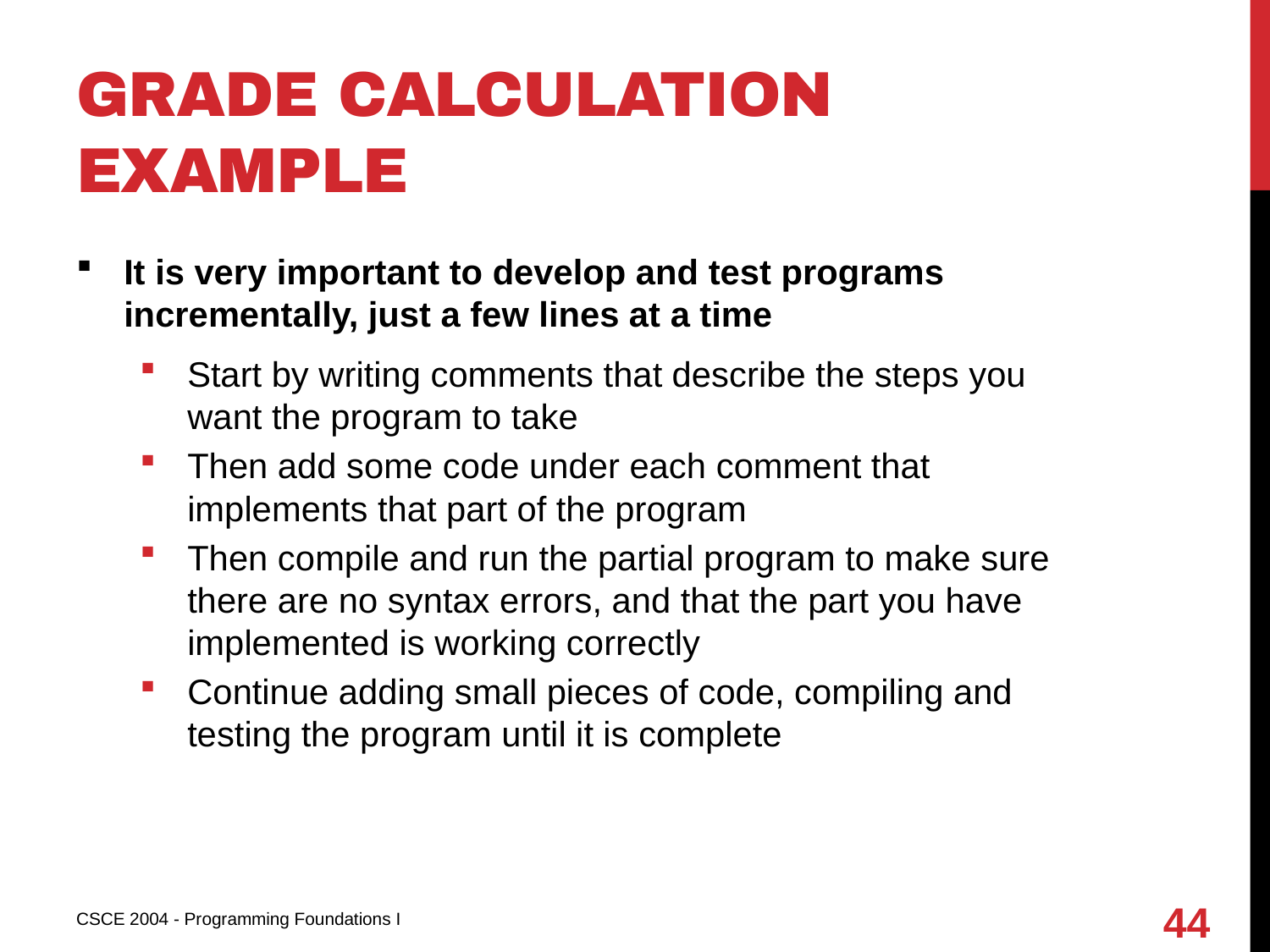

# Grade calculation example
It is very important to develop and test programs incrementally, just a few lines at a time
Start by writing comments that describe the steps you want the program to take
Then add some code under each comment that implements that part of the program
Then compile and run the partial program to make sure there are no syntax errors, and that the part you have implemented is working correctly
Continue adding small pieces of code, compiling and testing the program until it is complete
44
CSCE 2004 - Programming Foundations I